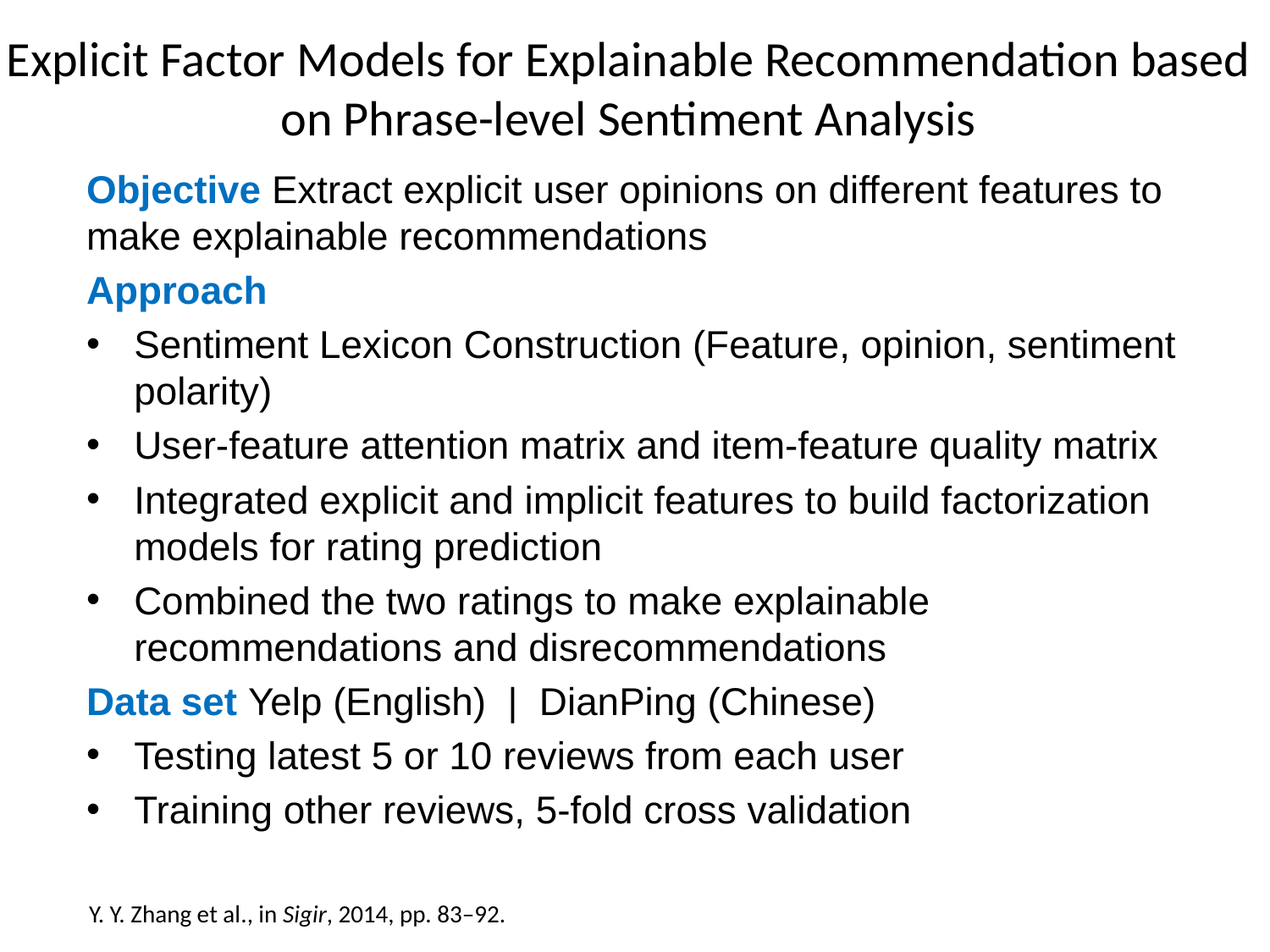

# Explicit Factor Models for Explainable Recommendation based on Phrase-level Sentiment Analysis
Objective Extract explicit user opinions on different features to make explainable recommendations
Approach
Sentiment Lexicon Construction (Feature, opinion, sentiment polarity)
User-feature attention matrix and item-feature quality matrix
Integrated explicit and implicit features to build factorization models for rating prediction
Combined the two ratings to make explainable recommendations and disrecommendations
Data set Yelp (English)  |  DianPing (Chinese)
Testing latest 5 or 10 reviews from each user
Training other reviews, 5-fold cross validation
Y. Y. Zhang et al., in Sigir, 2014, pp. 83–92.